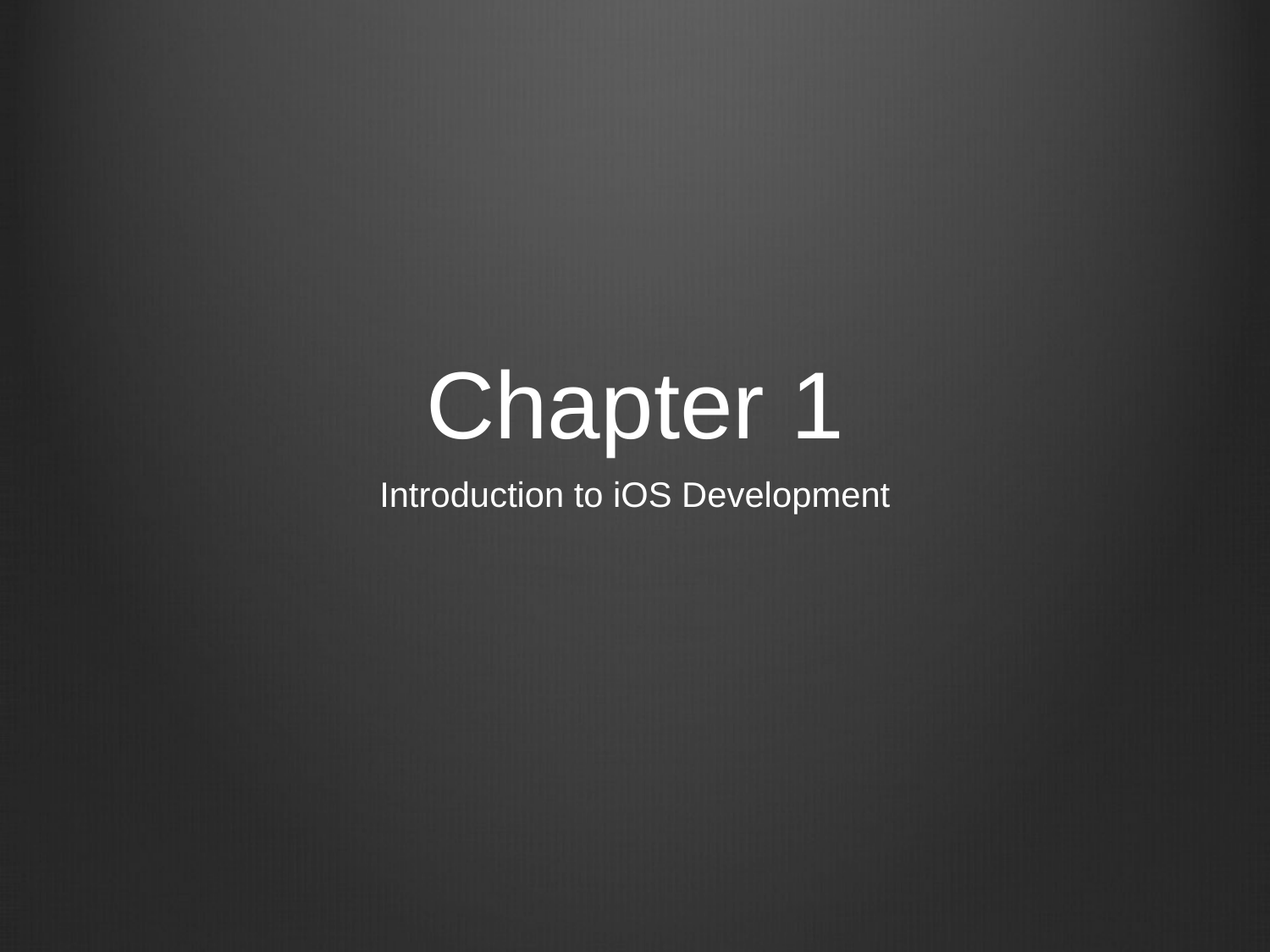

# Chapter 1
Introduction to iOS Development